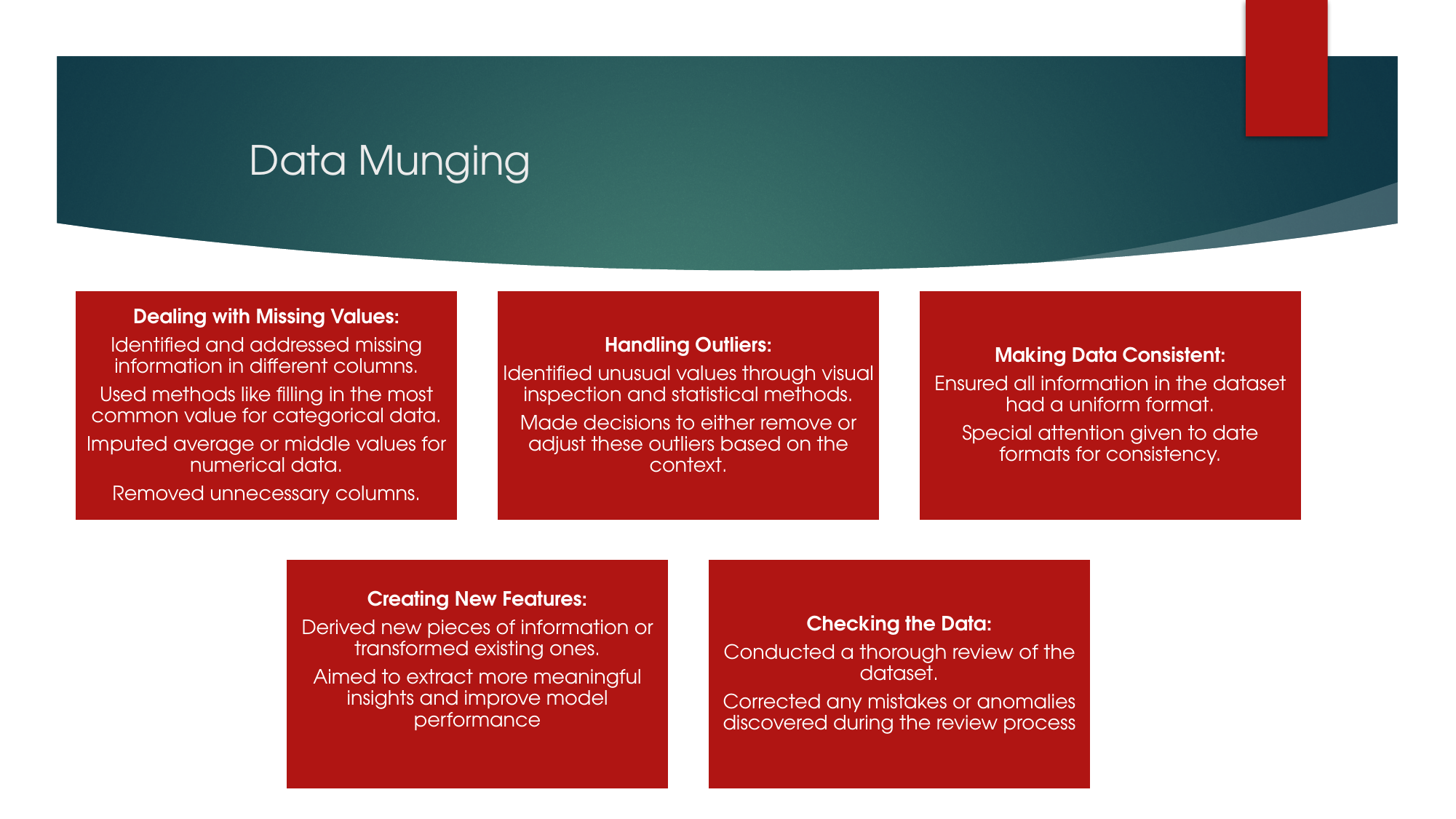

# Data Munging
Dealing with Missing Values:
Identified and addressed missing information in different columns.
Used methods like filling in the most common value for categorical data.
Imputed average or middle values for numerical data.
Removed unnecessary columns.
Handling Outliers:
Identified unusual values through visual inspection and statistical methods.
Made decisions to either remove or adjust these outliers based on the context.
Making Data Consistent:
Ensured all information in the dataset had a uniform format.
Special attention given to date formats for consistency.
Creating New Features:
Derived new pieces of information or transformed existing ones.
Aimed to extract more meaningful insights and improve model performance

Checking the Data:
Conducted a thorough review of the dataset.
Corrected any mistakes or anomalies discovered during the review process